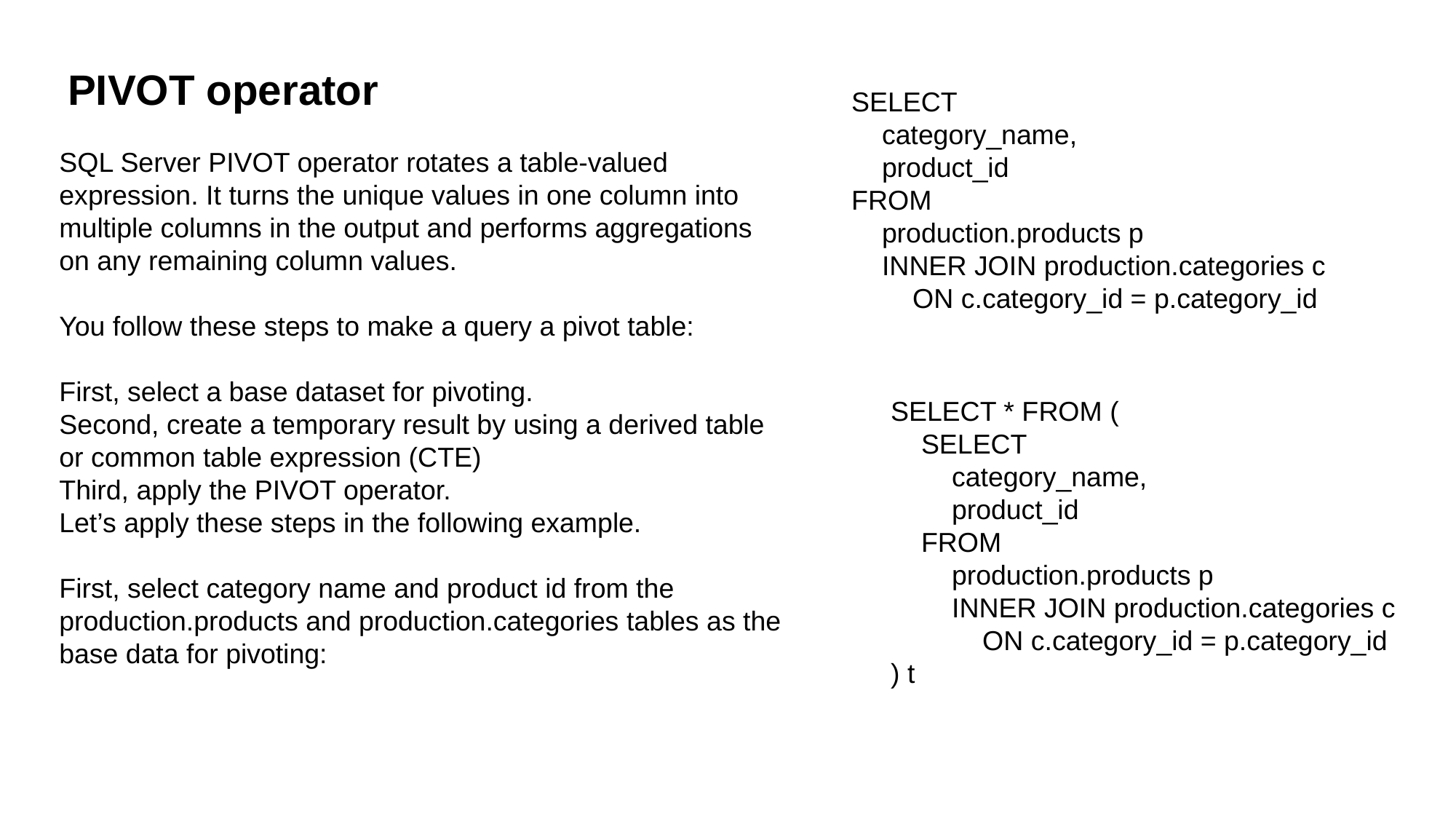

PIVOT operator
SELECT
    category_name,
    product_id
FROM
    production.products p
    INNER JOIN production.categories c
        ON c.category_id = p.category_id
SQL Server PIVOT operator rotates a table-valued expression. It turns the unique values in one column into multiple columns in the output and performs aggregations on any remaining column values.

You follow these steps to make a query a pivot table:

First, select a base dataset for pivoting.
Second, create a temporary result by using a derived table or common table expression (CTE)
Third, apply the PIVOT operator.
Let’s apply these steps in the following example.

First, select category name and product id from the production.products and production.categories tables as the base data for pivoting:
SELECT * FROM (
    SELECT
        category_name,
        product_id
    FROM
        production.products p
        INNER JOIN production.categories c
            ON c.category_id = p.category_id
) t